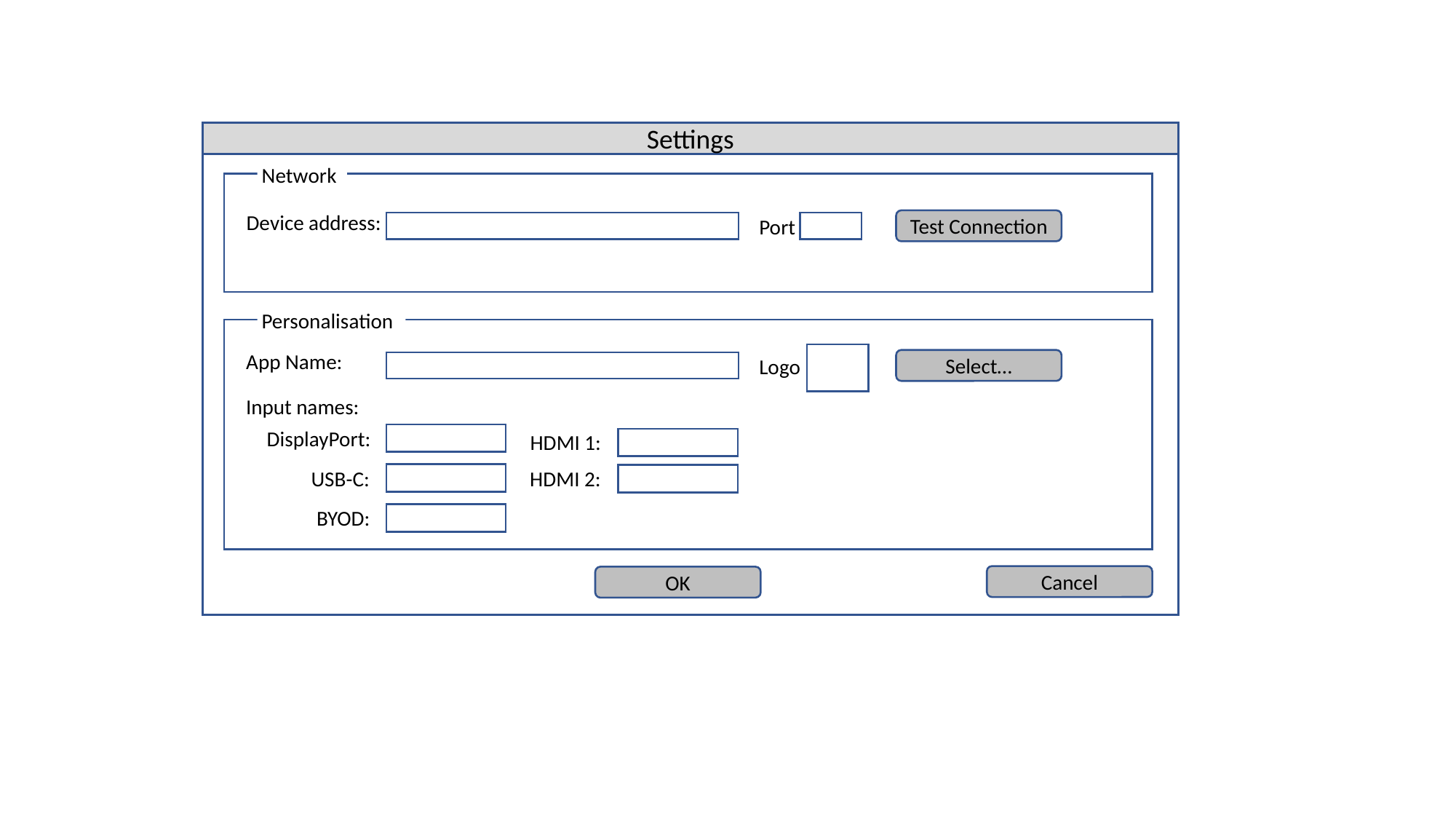

Settings
Network

Device address:
Port
Test Connection

Personalisation

App Name:

Logo
Select…

Input names:
DisplayPort:

HDMI 1:

USB-C:
HDMI 2:

BYOD:

Cancel
OK